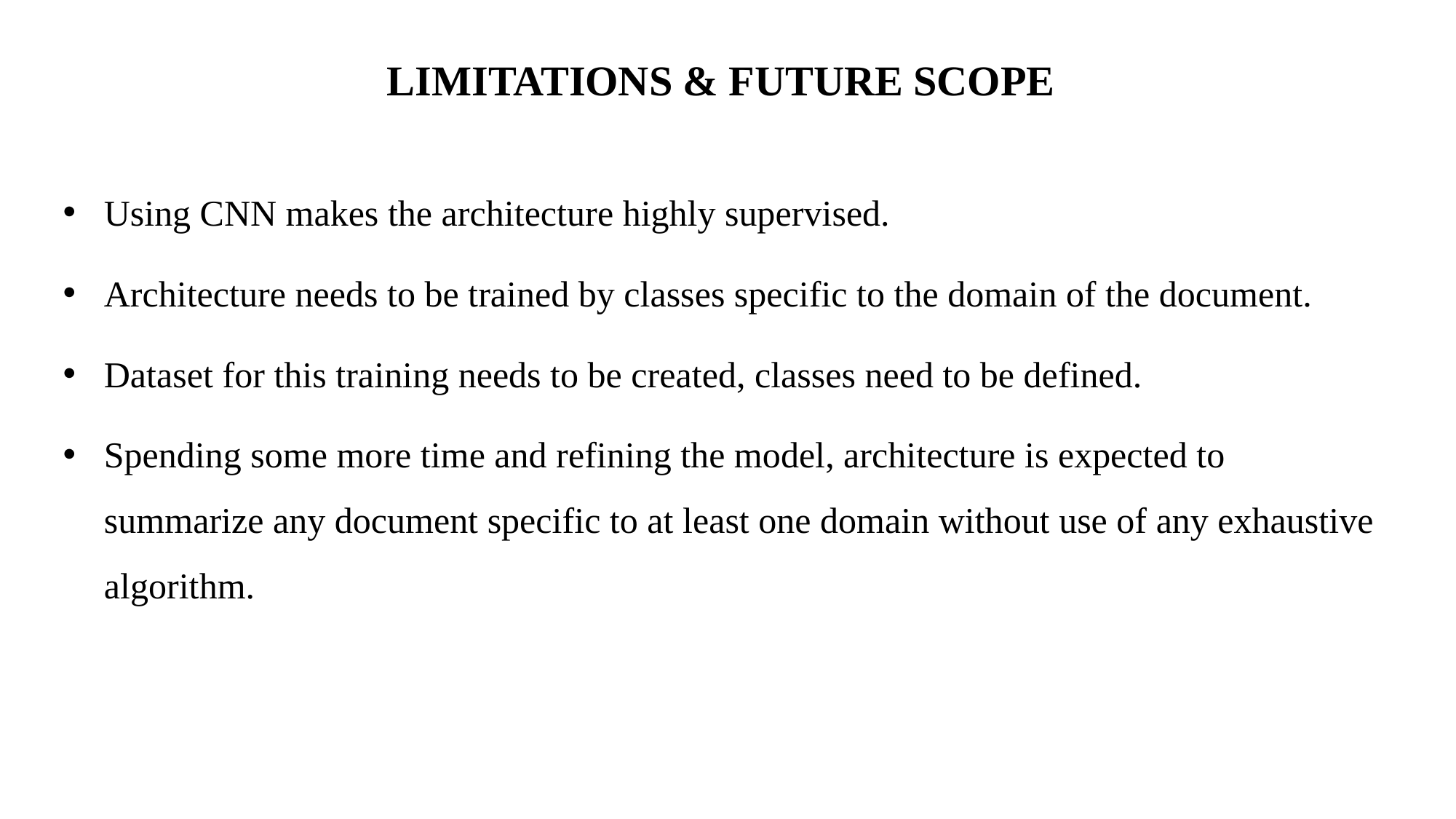

# LIMITATIONS & FUTURE SCOPE
Using CNN makes the architecture highly supervised.
Architecture needs to be trained by classes specific to the domain of the document.
Dataset for this training needs to be created, classes need to be defined.
Spending some more time and refining the model, architecture is expected to summarize any document specific to at least one domain without use of any exhaustive algorithm.